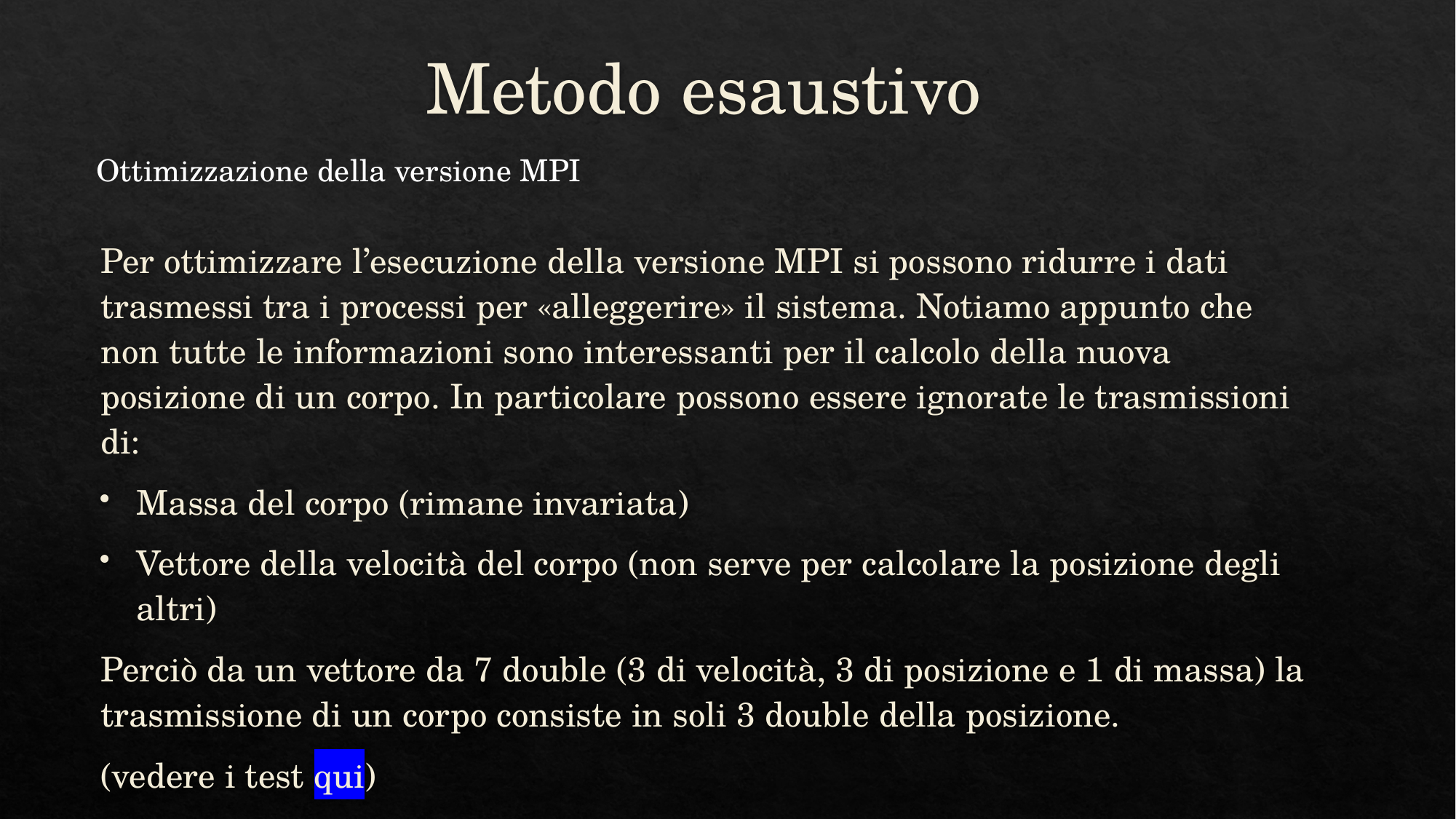

Metodo esaustivo
Ottimizzazione della versione MPI
Per ottimizzare l’esecuzione della versione MPI si possono ridurre i dati trasmessi tra i processi per «alleggerire» il sistema. Notiamo appunto che non tutte le informazioni sono interessanti per il calcolo della nuova posizione di un corpo. In particolare possono essere ignorate le trasmissioni di:
Massa del corpo (rimane invariata)
Vettore della velocità del corpo (non serve per calcolare la posizione degli altri)
Perciò da un vettore da 7 double (3 di velocità, 3 di posizione e 1 di massa) la trasmissione di un corpo consiste in soli 3 double della posizione.
(vedere i test qui)